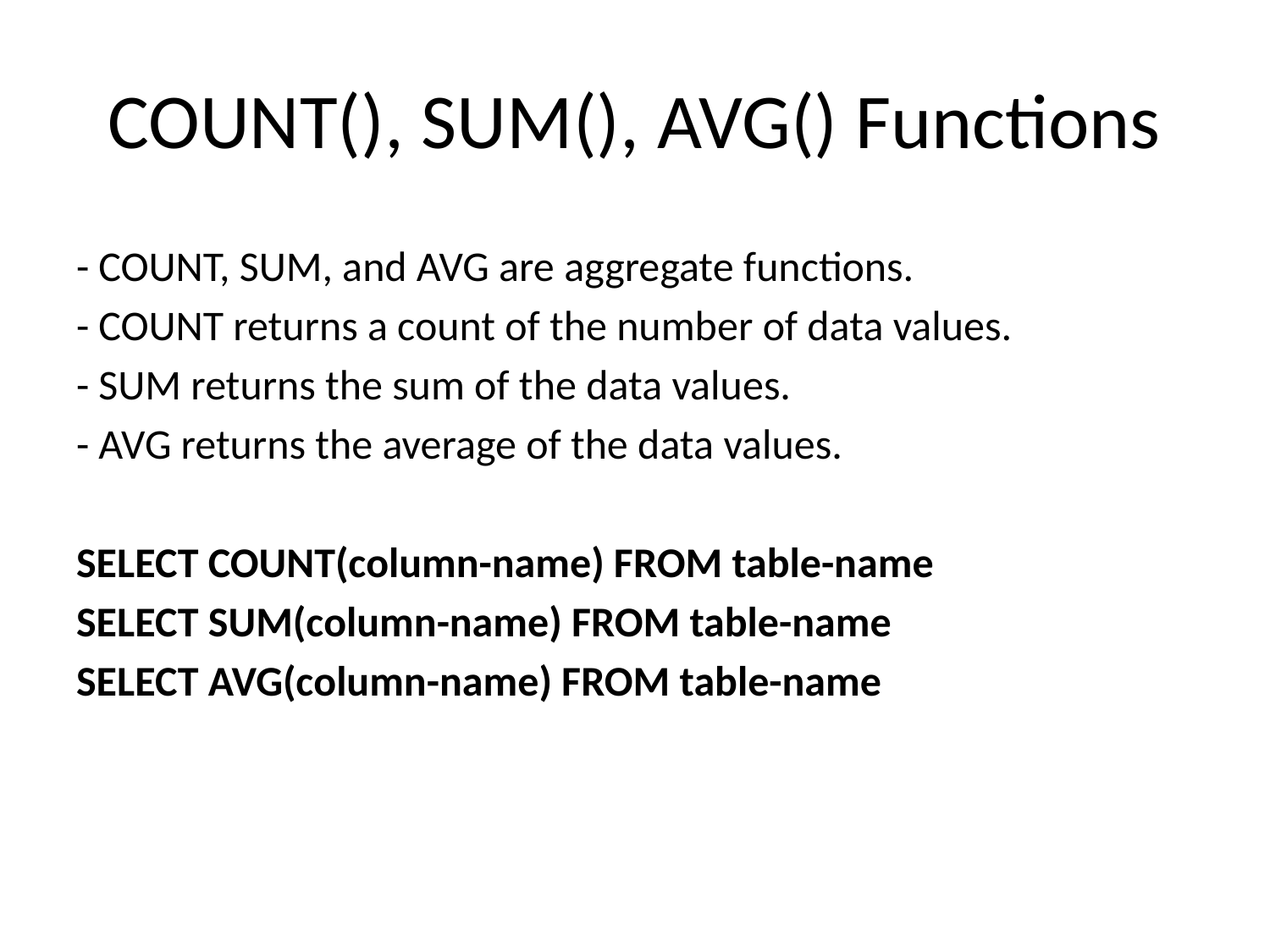

# COUNT(), SUM(), AVG() Functions
- COUNT, SUM, and AVG are aggregate functions.
- COUNT returns a count of the number of data values.
- SUM returns the sum of the data values.
- AVG returns the average of the data values.

SELECT COUNT(column-name) FROM table-name
SELECT SUM(column-name) FROM table-name
SELECT AVG(column-name) FROM table-name